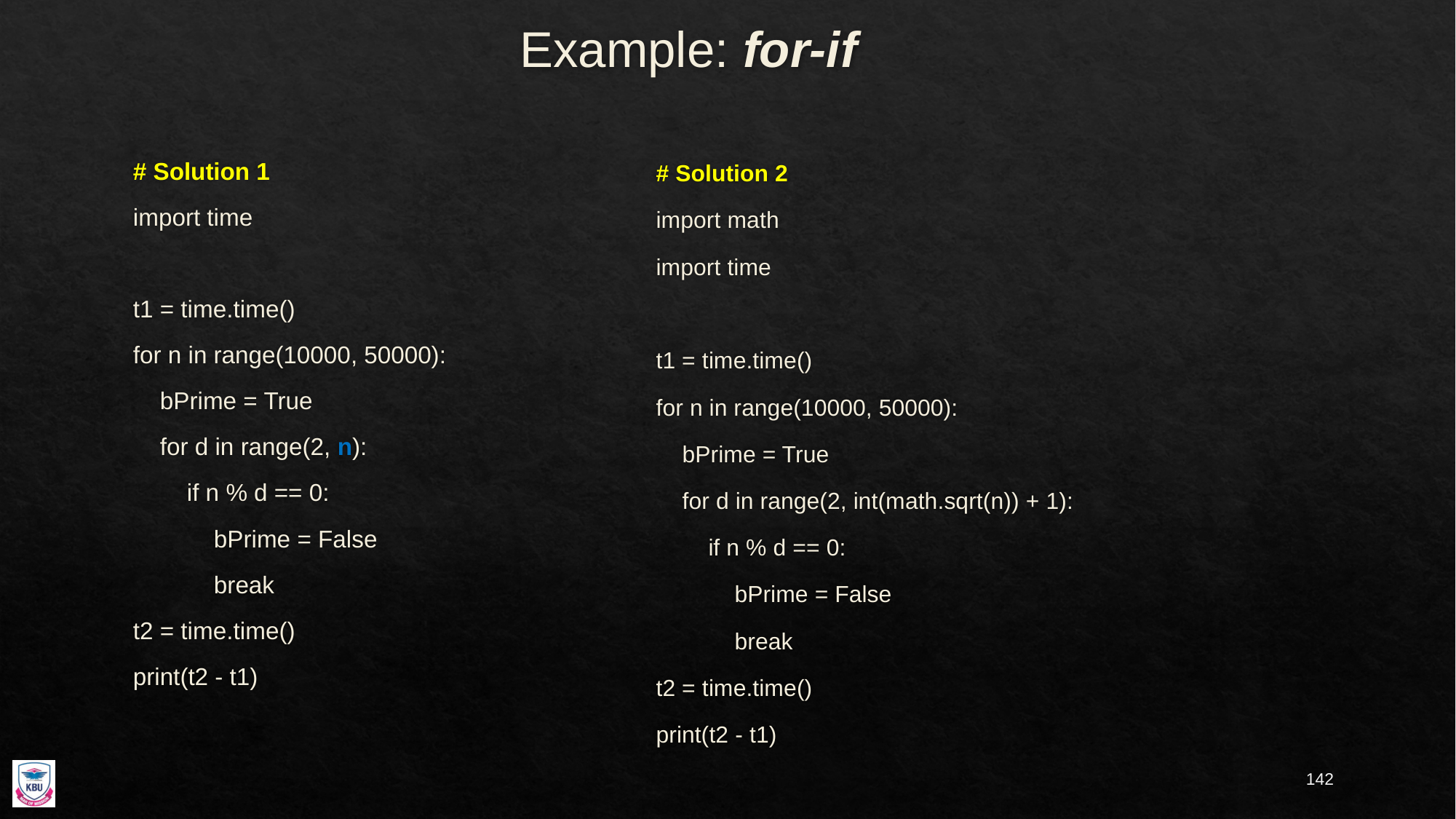

# Example: for-if
# Solution 2
import math
import time

t1 = time.time()
for n in range(10000, 50000):
    bPrime = True
    for d in range(2, int(math.sqrt(n)) + 1):
        if n % d == 0:
            bPrime = False
            break
t2 = time.time()
print(t2 - t1)
# Solution 1
import time

t1 = time.time()
for n in range(10000, 50000):
    bPrime = True
    for d in range(2, n):
        if n % d == 0:
            bPrime = False
            break
t2 = time.time()
print(t2 - t1)
142